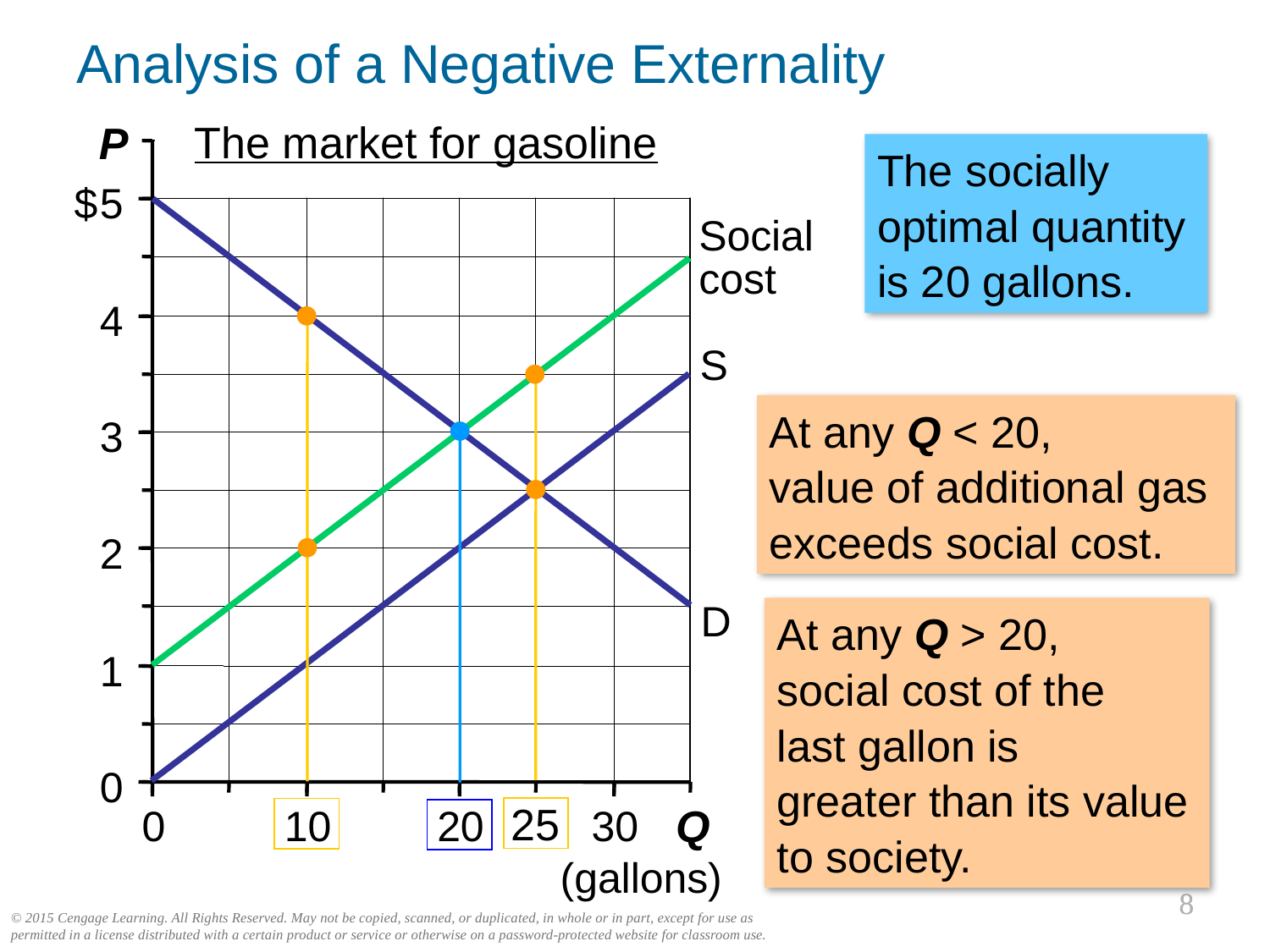

Analysis of a Negative Externality

5

4

3

2

1

0

0
10
20
30
P
$
Q
(gallons)
The market for gasoline
The socially optimal quantity is 20 gallons.

Social
cost

S

At any Q < 20,
value of additional gas exceeds social cost.

D
At any Q > 20,
social cost of the
last gallon is
greater than its value to society.
25